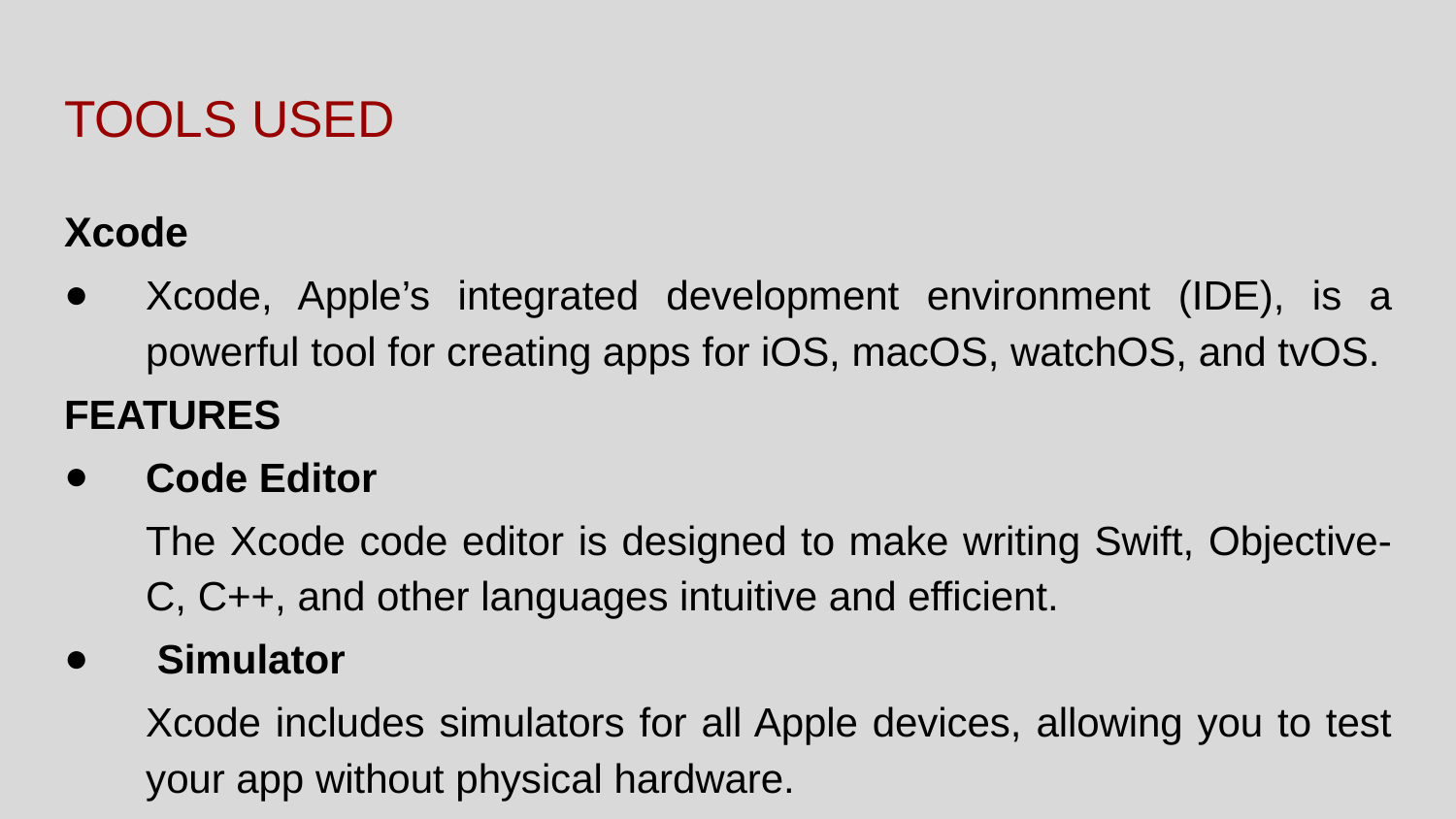

# TOOLS USED
Xcode
Xcode, Apple’s integrated development environment (IDE), is a powerful tool for creating apps for iOS, macOS, watchOS, and tvOS.
FEATURES
Code Editor
The Xcode code editor is designed to make writing Swift, Objective-C, C++, and other languages intuitive and efficient.
 Simulator
Xcode includes simulators for all Apple devices, allowing you to test your app without physical hardware.